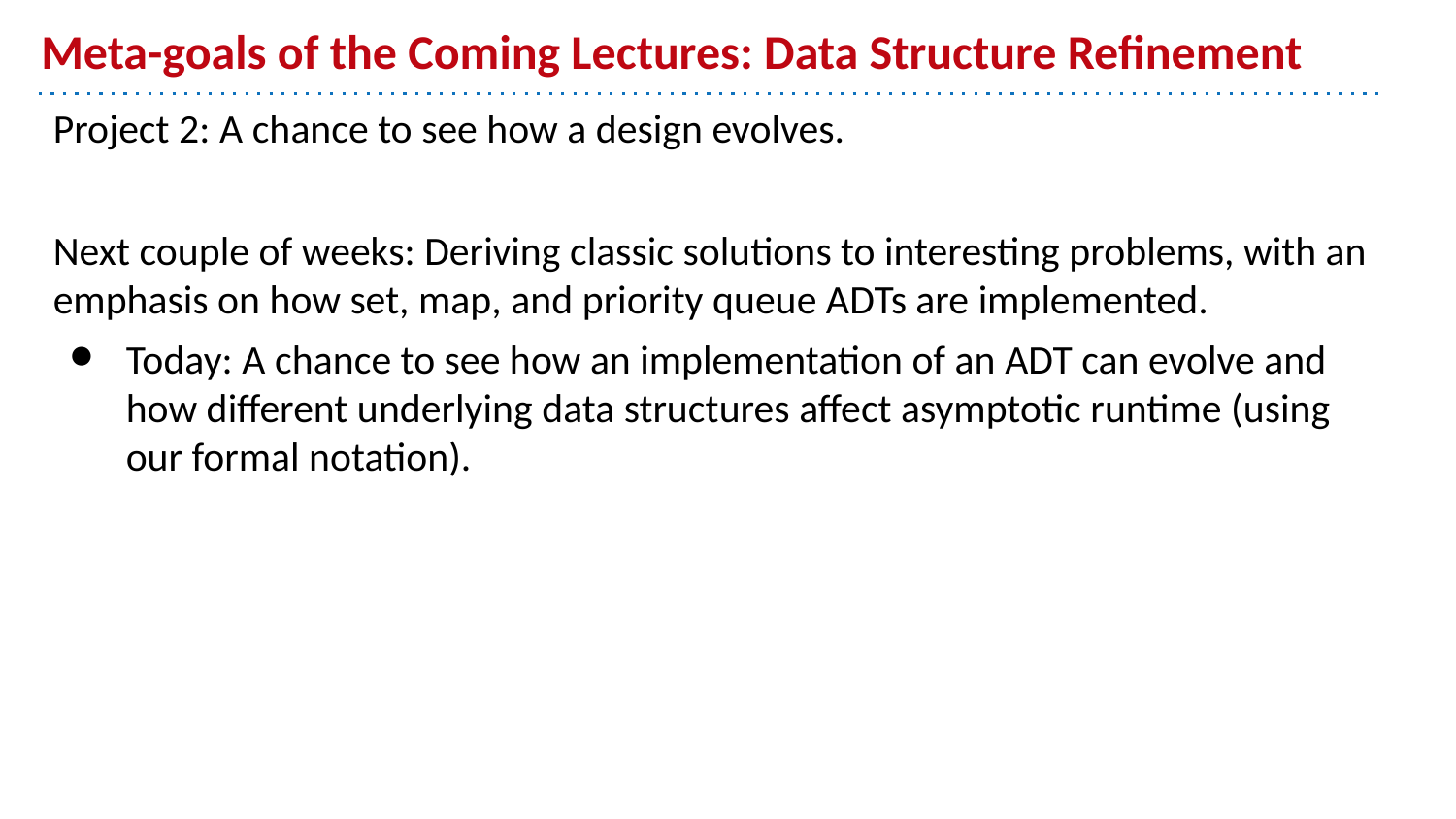

# Meta-goals of the Coming Lectures: Data Structure Refinement
Project 2: A chance to see how a design evolves.

Next couple of weeks: Deriving classic solutions to interesting problems, with an emphasis on how set, map, and priority queue ADTs are implemented.
Today: A chance to see how an implementation of an ADT can evolve and how different underlying data structures affect asymptotic runtime (using our formal notation).